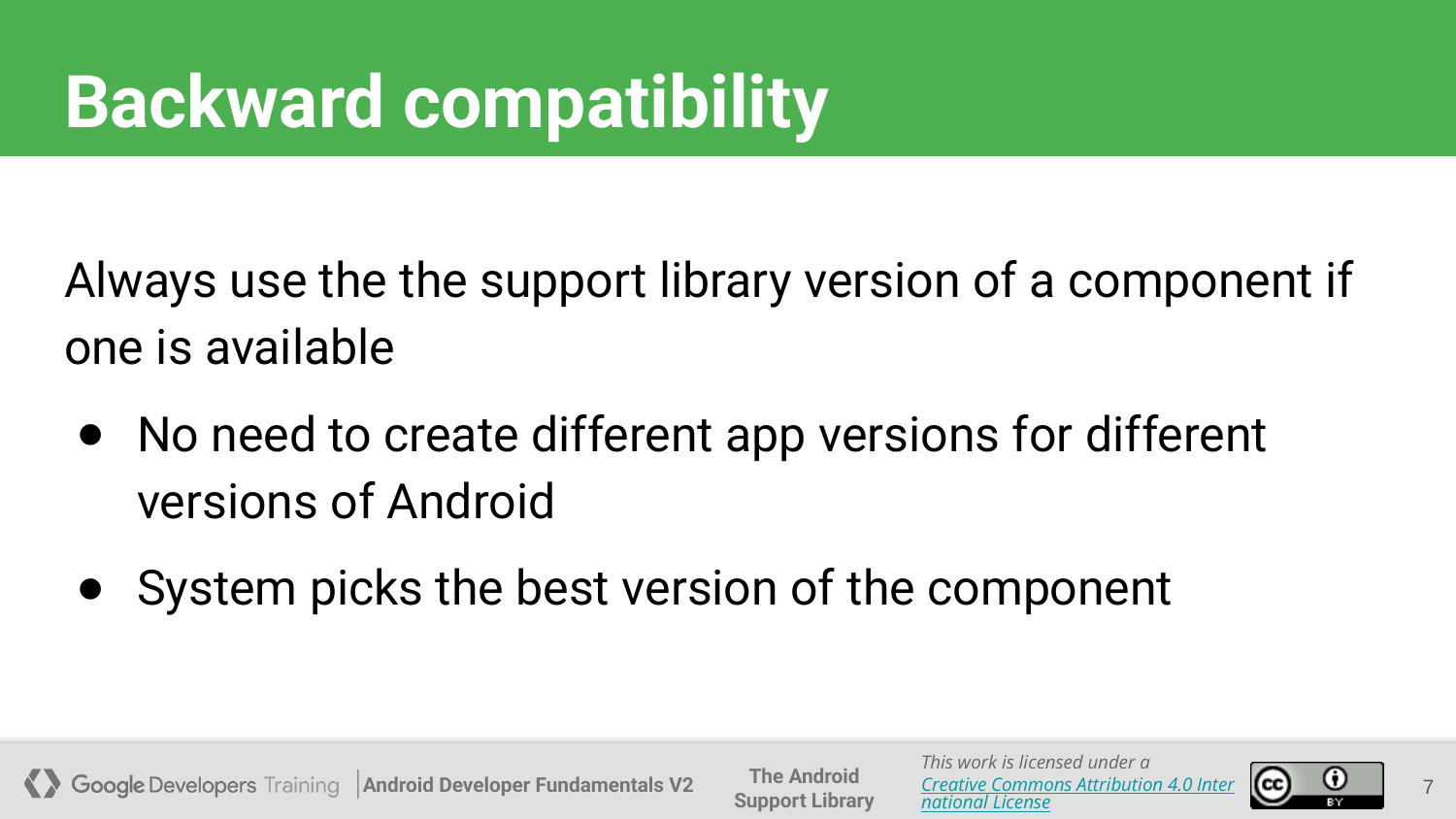

# Backward compatibility

Always use the the support library version of a component if one is available
No need to create different app versions for different versions of Android
System picks the best version of the component

7